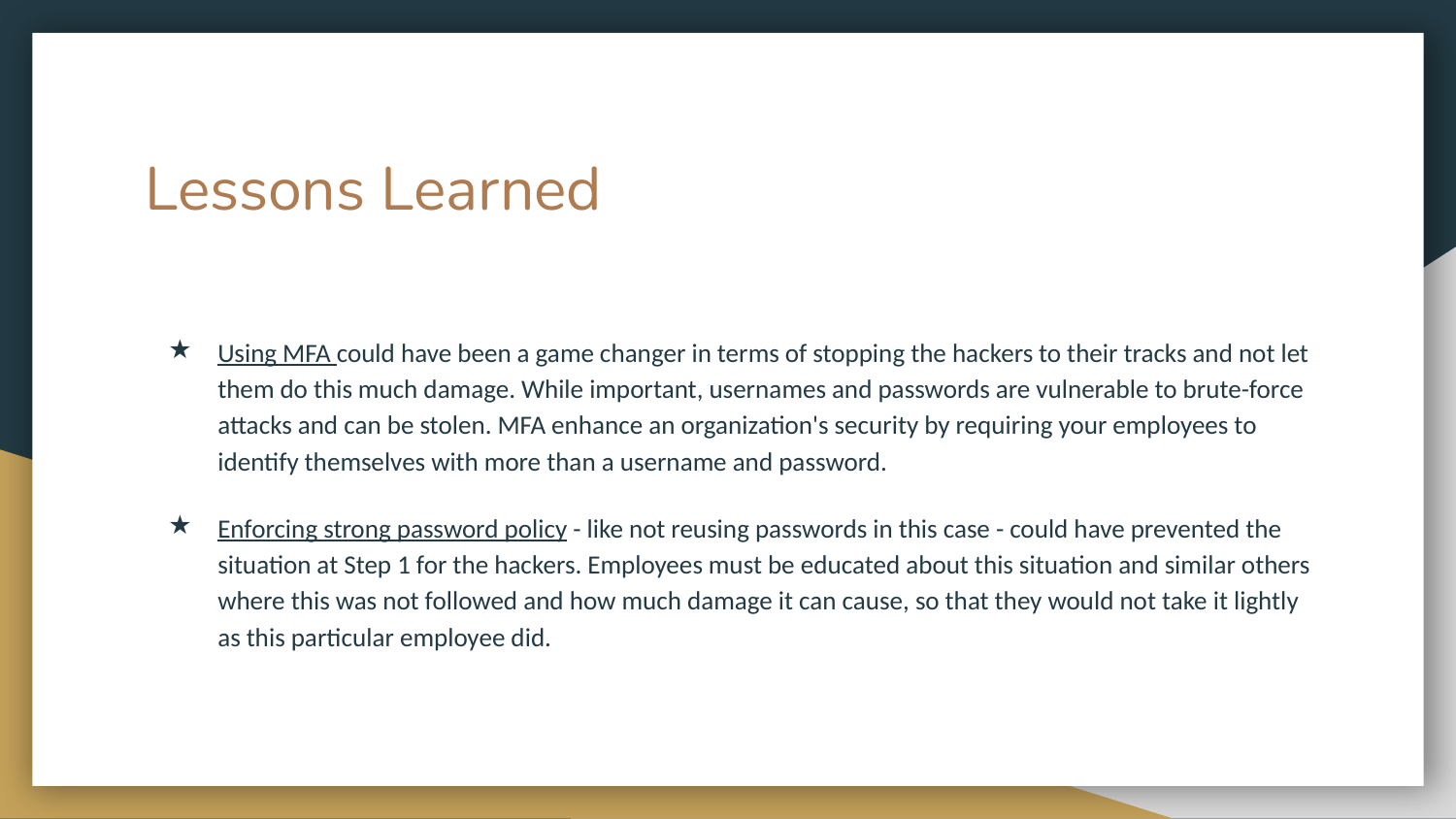

# Lessons Learned
Using MFA could have been a game changer in terms of stopping the hackers to their tracks and not let them do this much damage. While important, usernames and passwords are vulnerable to brute-force attacks and can be stolen. MFA enhance an organization's security by requiring your employees to identify themselves with more than a username and password.
Enforcing strong password policy - like not reusing passwords in this case - could have prevented the situation at Step 1 for the hackers. Employees must be educated about this situation and similar others where this was not followed and how much damage it can cause, so that they would not take it lightly as this particular employee did.